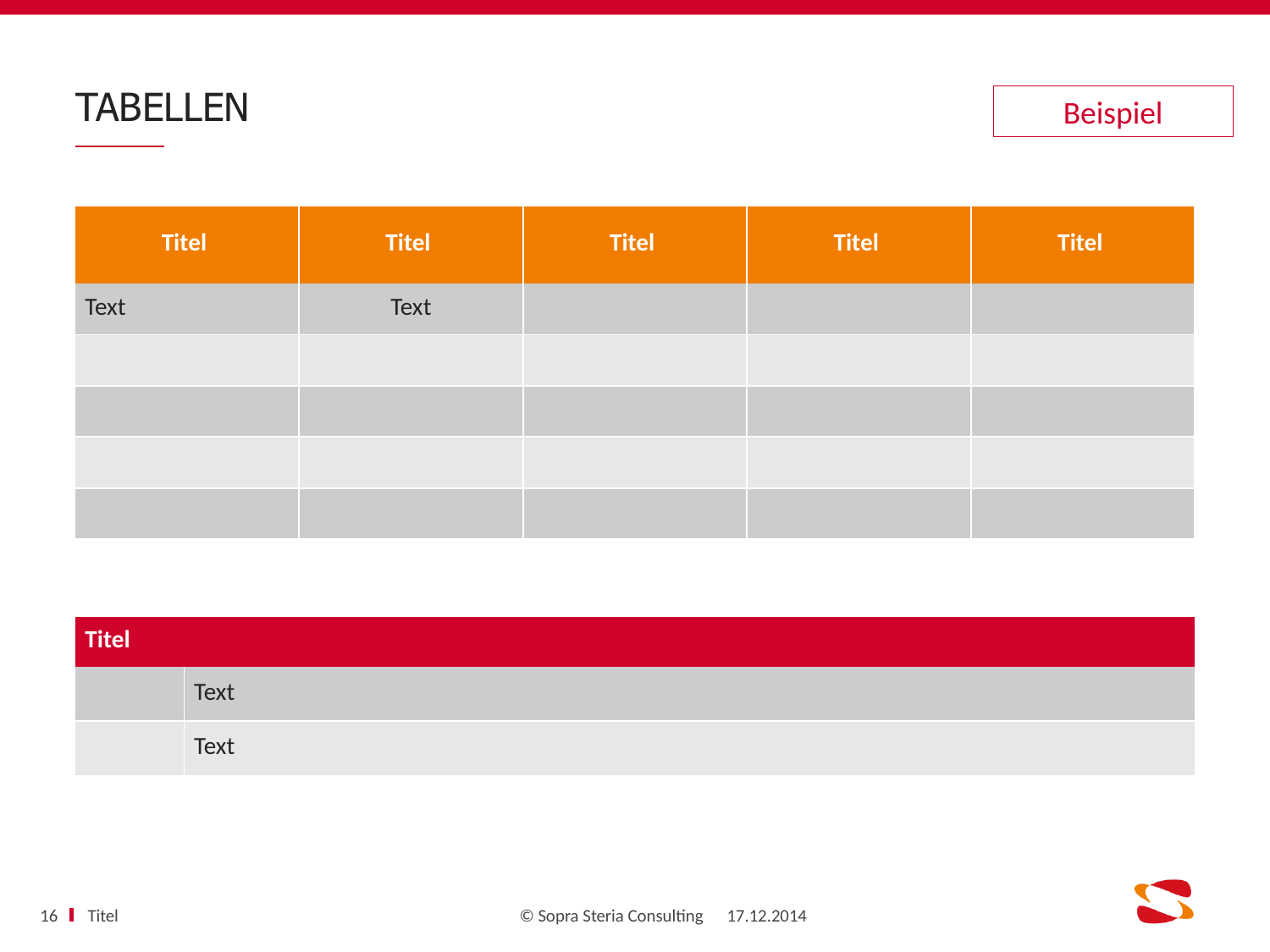

# tabellen
Beispiel
| Titel | Titel | Titel | Titel | Titel |
| --- | --- | --- | --- | --- |
| Text | Text |  |  |  |
|  |  |  |  |  |
|  |  |  |  |  |
|  |  |  |  |  |
|  |  |  |  |  |
| Titel |  |
| --- | --- |
|  | Text |
|  | Text |
Titel
16
17.12.2014